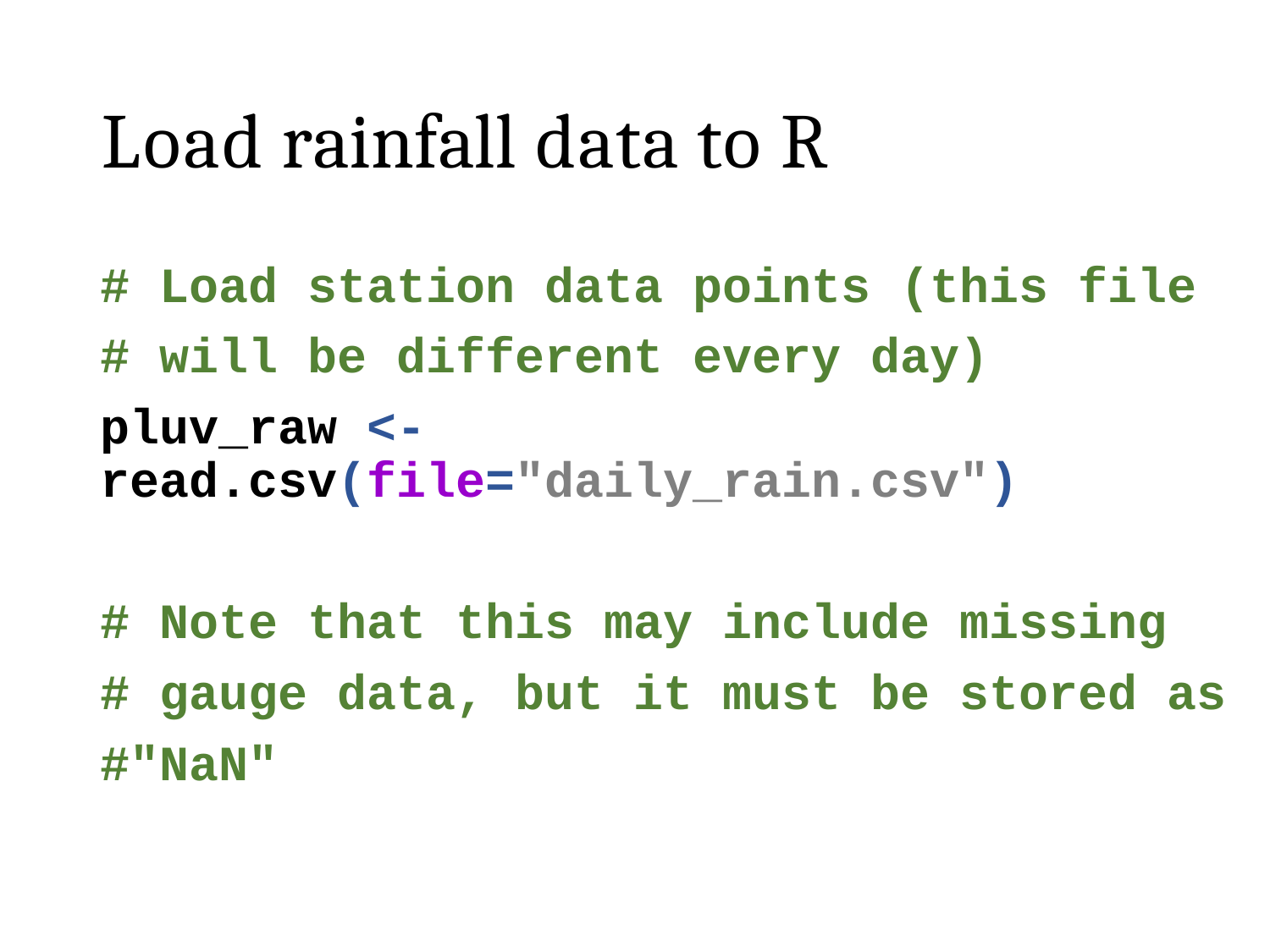

# Load rainfall data to R
# Load station data points (this file
# will be different every day)
pluv_raw <- read.csv(file="daily_rain.csv")

# Note that this may include missing
# gauge data, but it must be stored as
#"NaN"